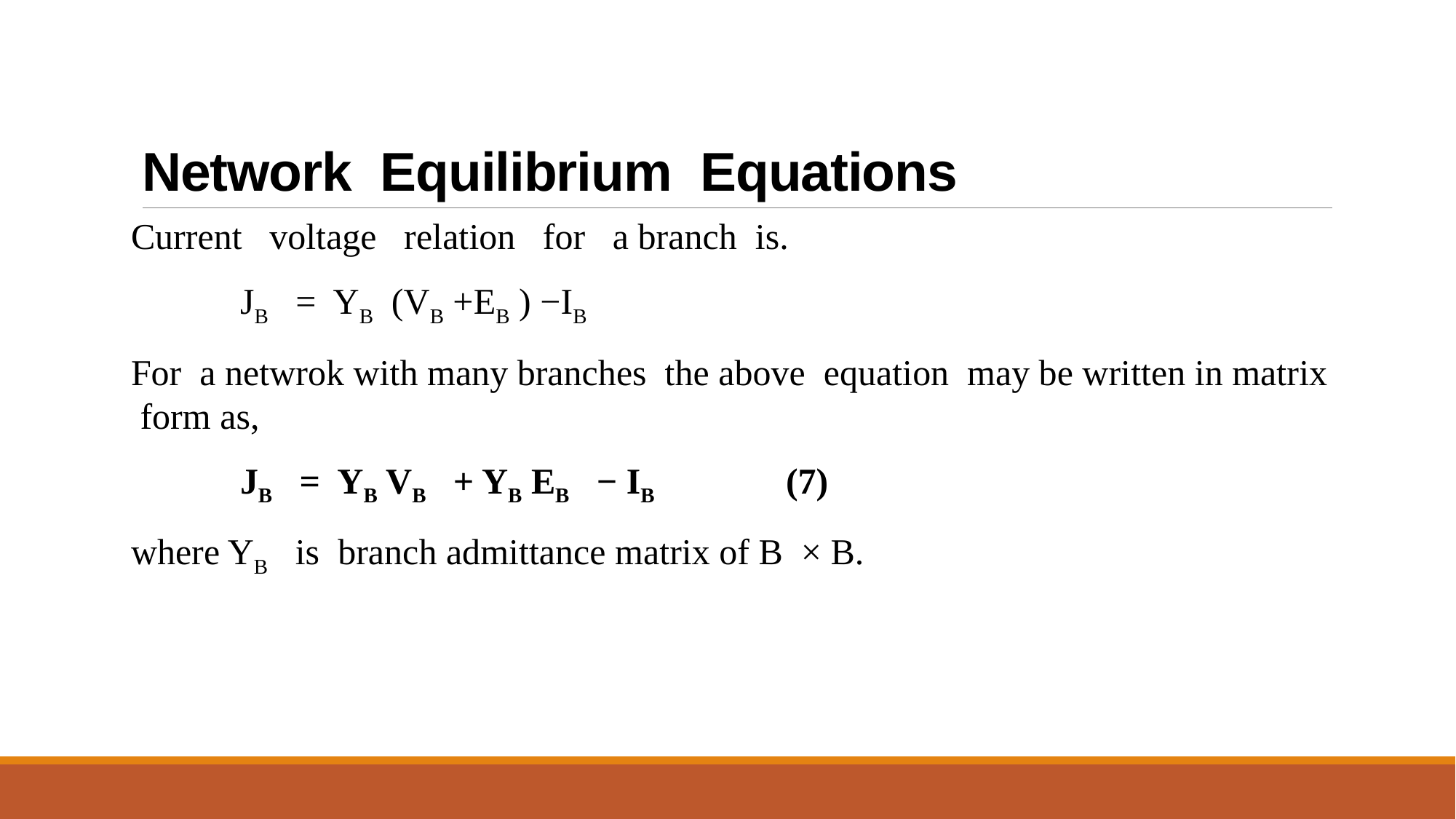

# Network  Equilibrium  Equations
Current   voltage   relation   for   a branch  is.
	JB   =  YB  (VB +EB ) −IB
For  a netwrok with many branches  the above  equation  may be written in matrix  form as,
	JB   =  YB VB   + YB EB   − IB 		(7)
where YB   is  branch admittance matrix of B  × B.